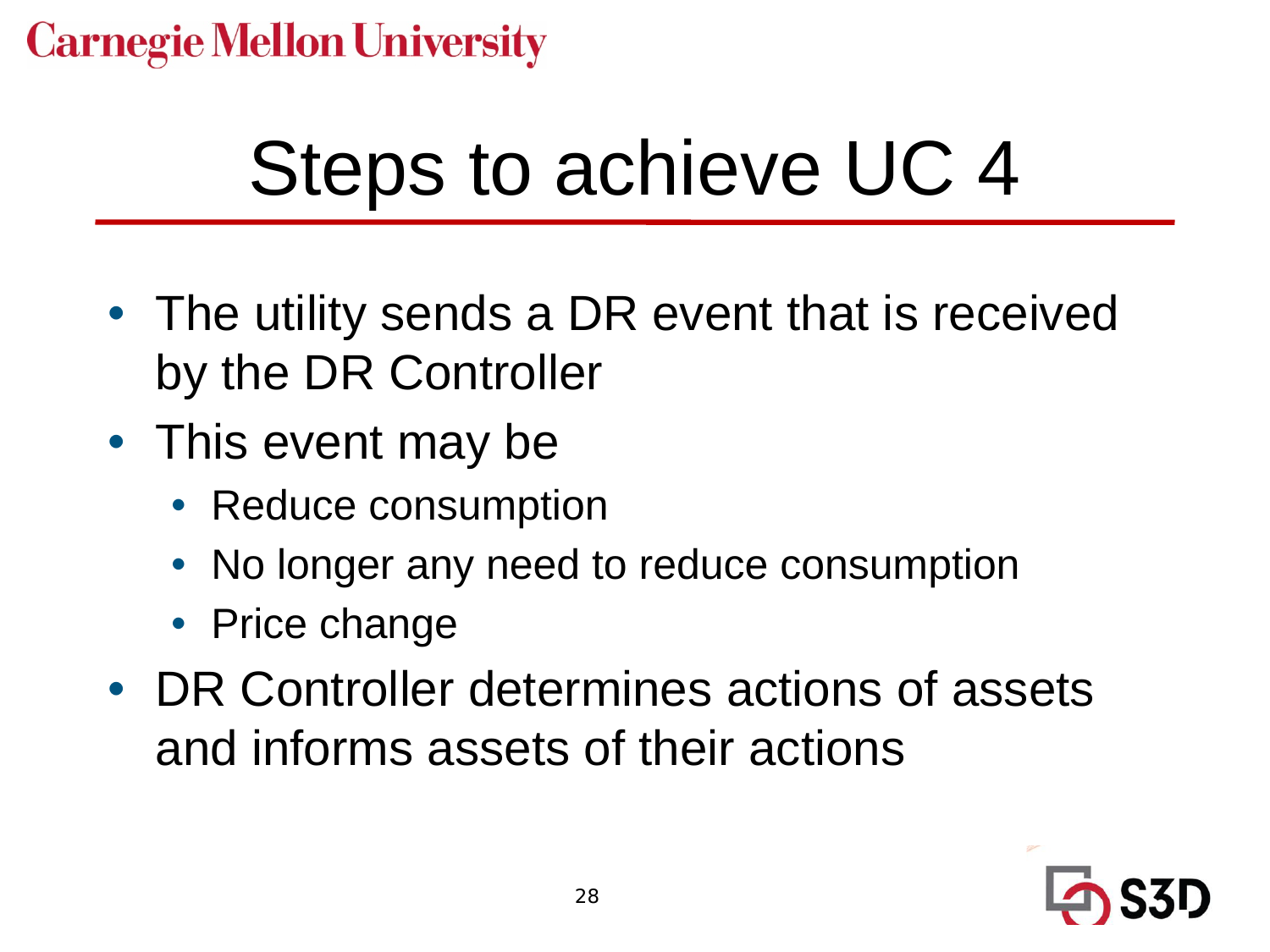

# Steps to achieve UC 4
The utility sends a DR event that is received by the DR Controller
This event may be
Reduce consumption
No longer any need to reduce consumption
Price change
DR Controller determines actions of assets and informs assets of their actions